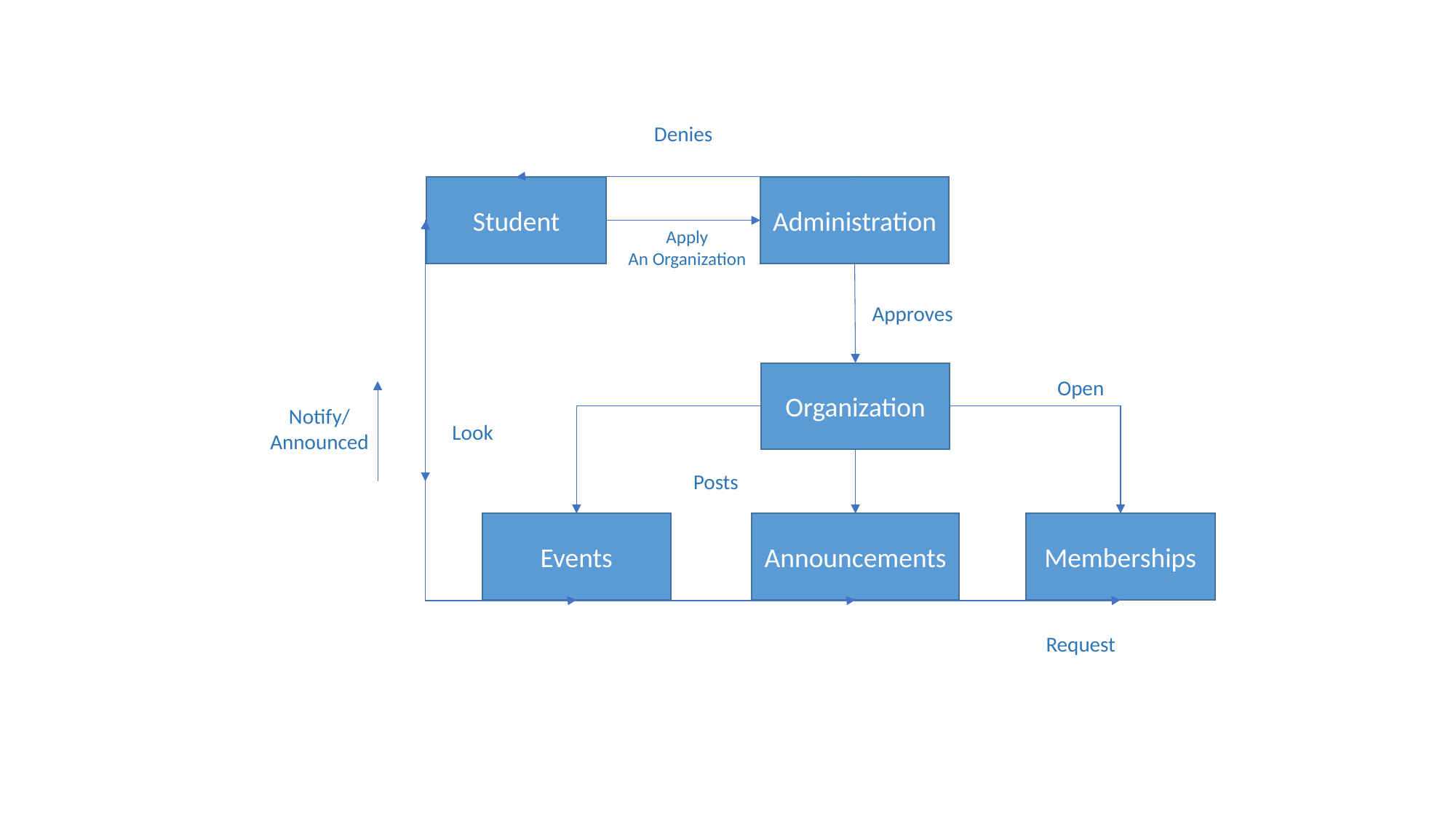

Denies
Student
Administration
Apply
An Organization
Approves
Organization
Open
Notify/
Announced
Look
Posts
Events
Announcements
Memberships
Request